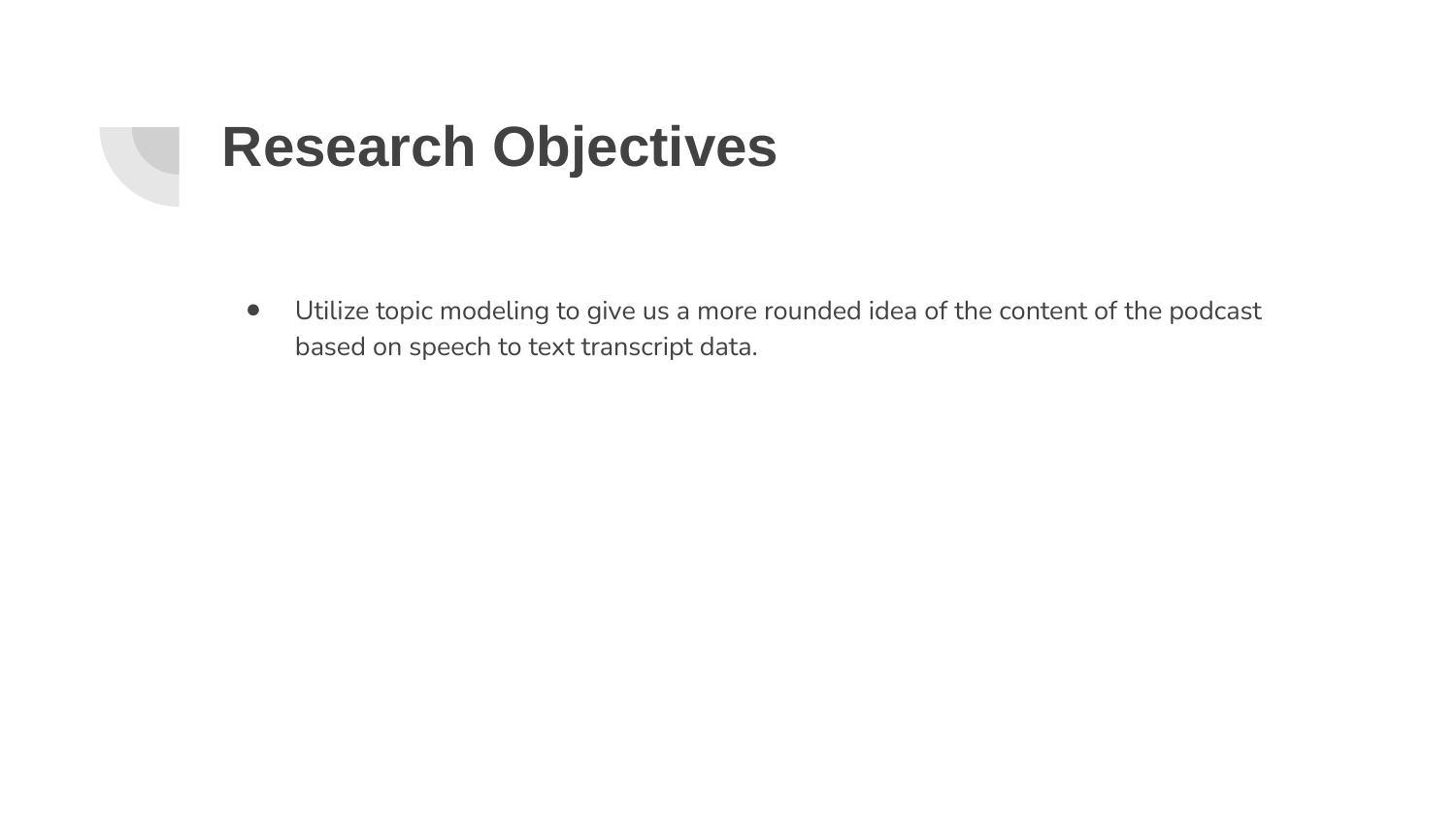

# Research Objectives

Utilize topic modeling to give us a more rounded idea of the content of the podcast based on speech to text transcript data.